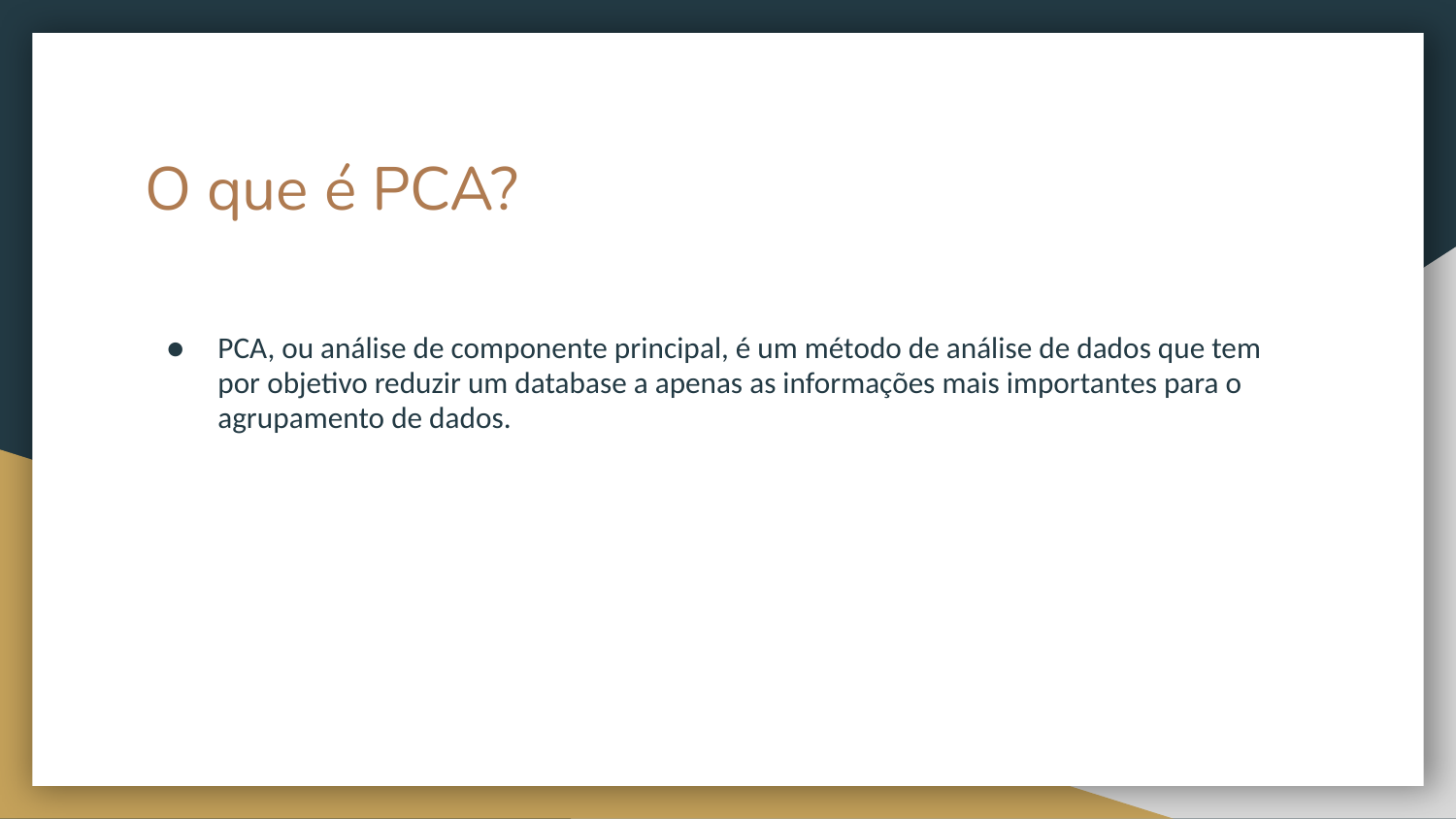

# O que é PCA?
PCA, ou análise de componente principal, é um método de análise de dados que tem por objetivo reduzir um database a apenas as informações mais importantes para o agrupamento de dados.